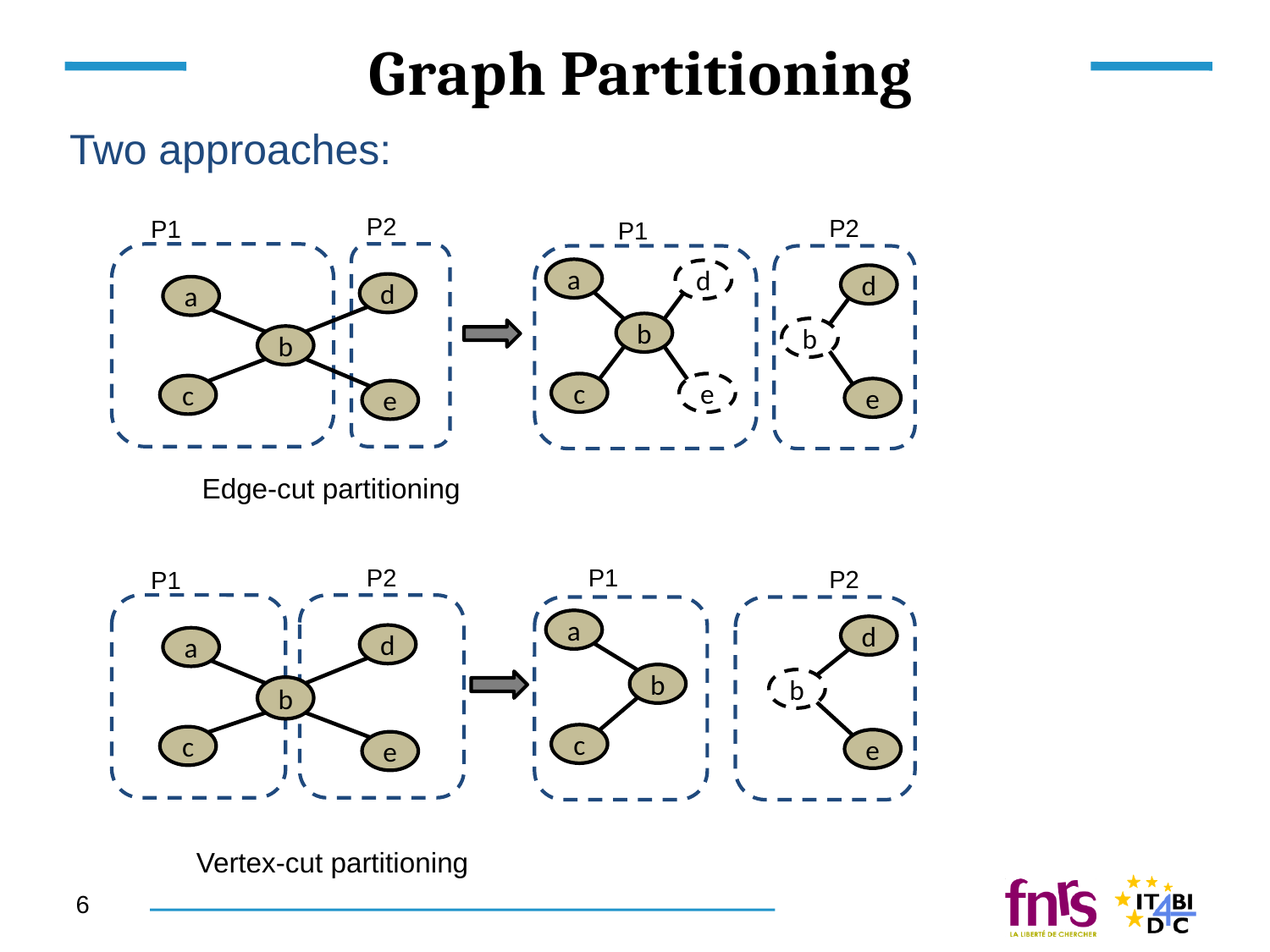

# Graph Partitioning
Two approaches:
P2
P2
P1

a
d
d
b
b
c
e
e
P1

d
a
b
c
e

Edge-cut partitioning
P2
P1
P2

a
d
b
b
c
e
P1

d
a
b
c
e

Vertex-cut partitioning
6